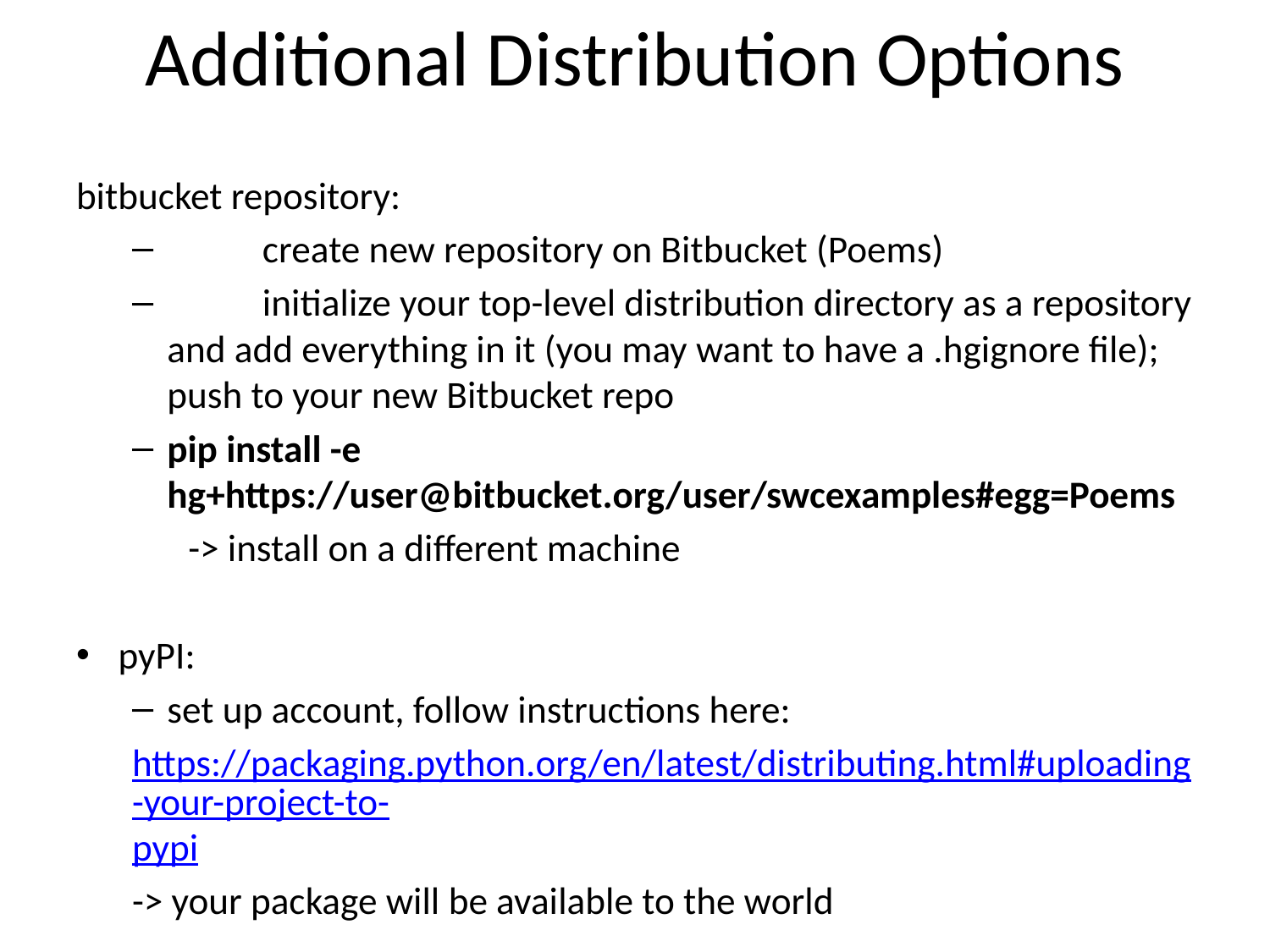

# Additional Distribution Options
bitbucket repository:
	create new repository on Bitbucket (Poems)
	initialize your top-level distribution directory as a repository and add everything in it (you may want to have a .hgignore file); push to your new Bitbucket repo
pip install -e hg+https://user@bitbucket.org/user/swcexamples#egg=Poems
-> install on a different machine

pyPI:
set up account, follow instructions here:
https://packaging.python.org/en/latest/distributing.html#uploading-your-project-to-pypi
	-> your package will be available to the world